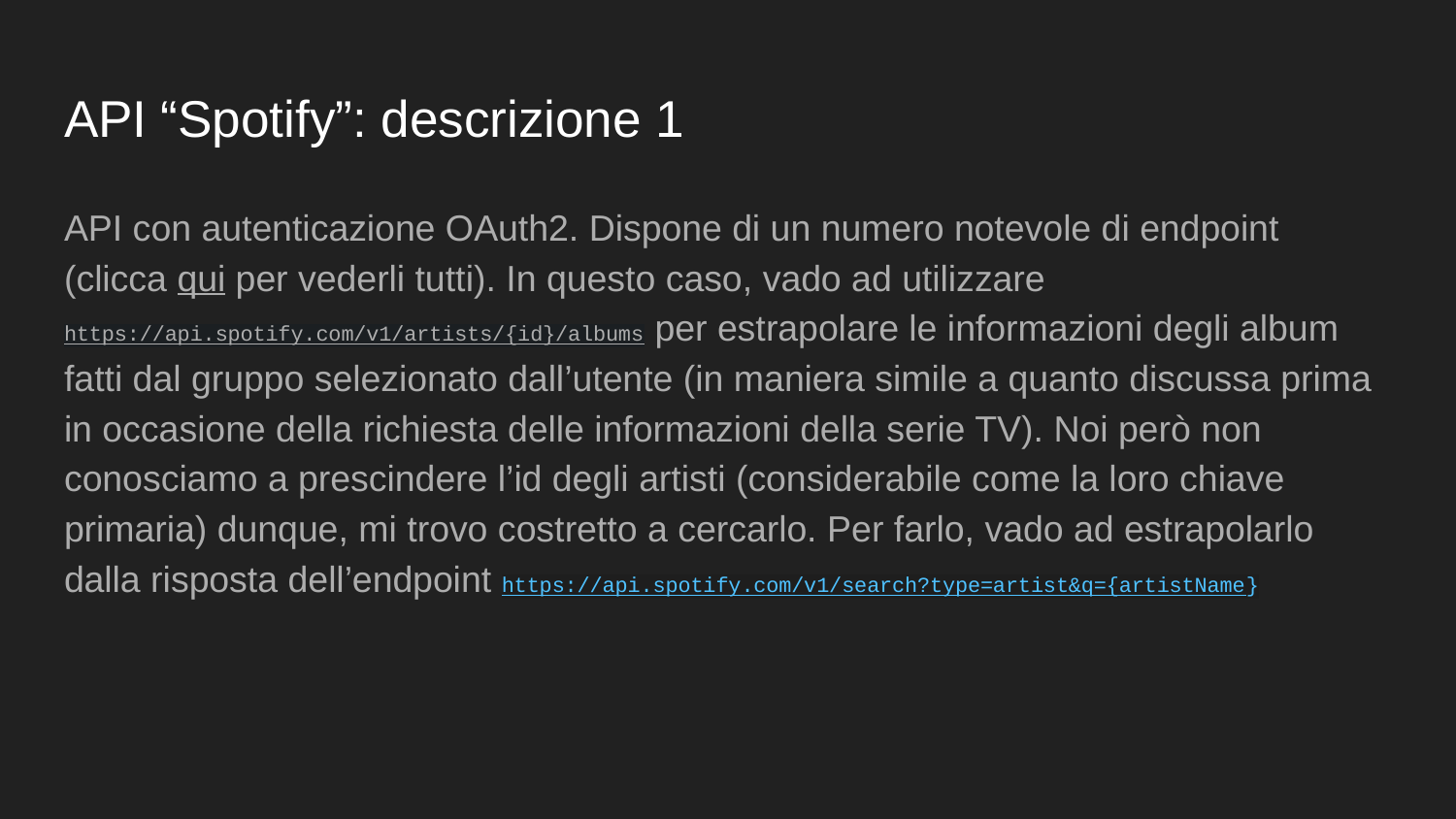

# API “Spotify”: descrizione 1
API con autenticazione OAuth2. Dispone di un numero notevole di endpoint (clicca qui per vederli tutti). In questo caso, vado ad utilizzare https://api.spotify.com/v1/artists/{id}/albums per estrapolare le informazioni degli album fatti dal gruppo selezionato dall’utente (in maniera simile a quanto discussa prima in occasione della richiesta delle informazioni della serie TV). Noi però non conosciamo a prescindere l’id degli artisti (considerabile come la loro chiave primaria) dunque, mi trovo costretto a cercarlo. Per farlo, vado ad estrapolarlo dalla risposta dell’endpoint https://api.spotify.com/v1/search?type=artist&q={artistName}